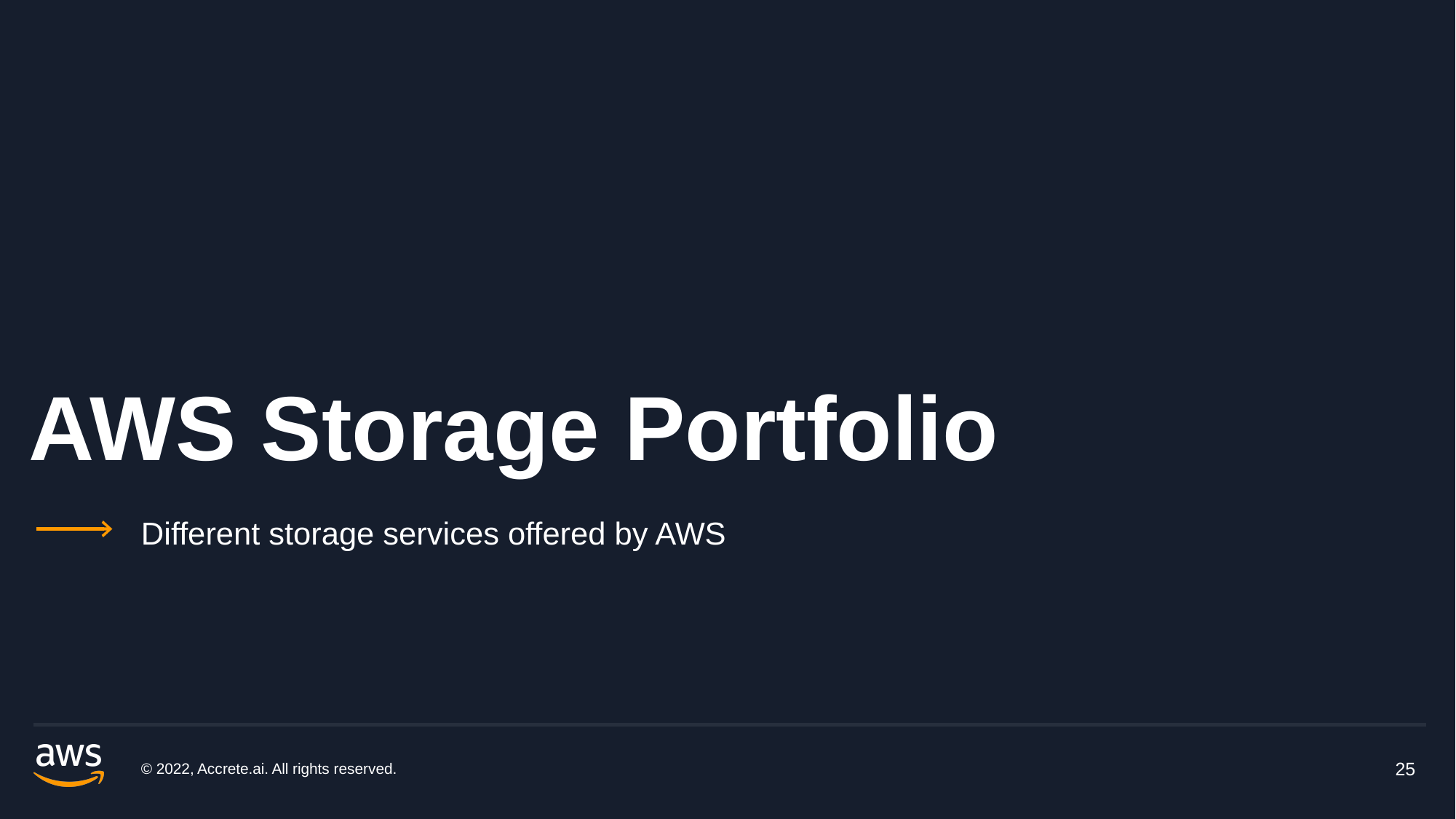

# AWS Storage Portfolio
Different storage services offered by AWS

© 2022, Accrete.ai. All rights reserved.
25